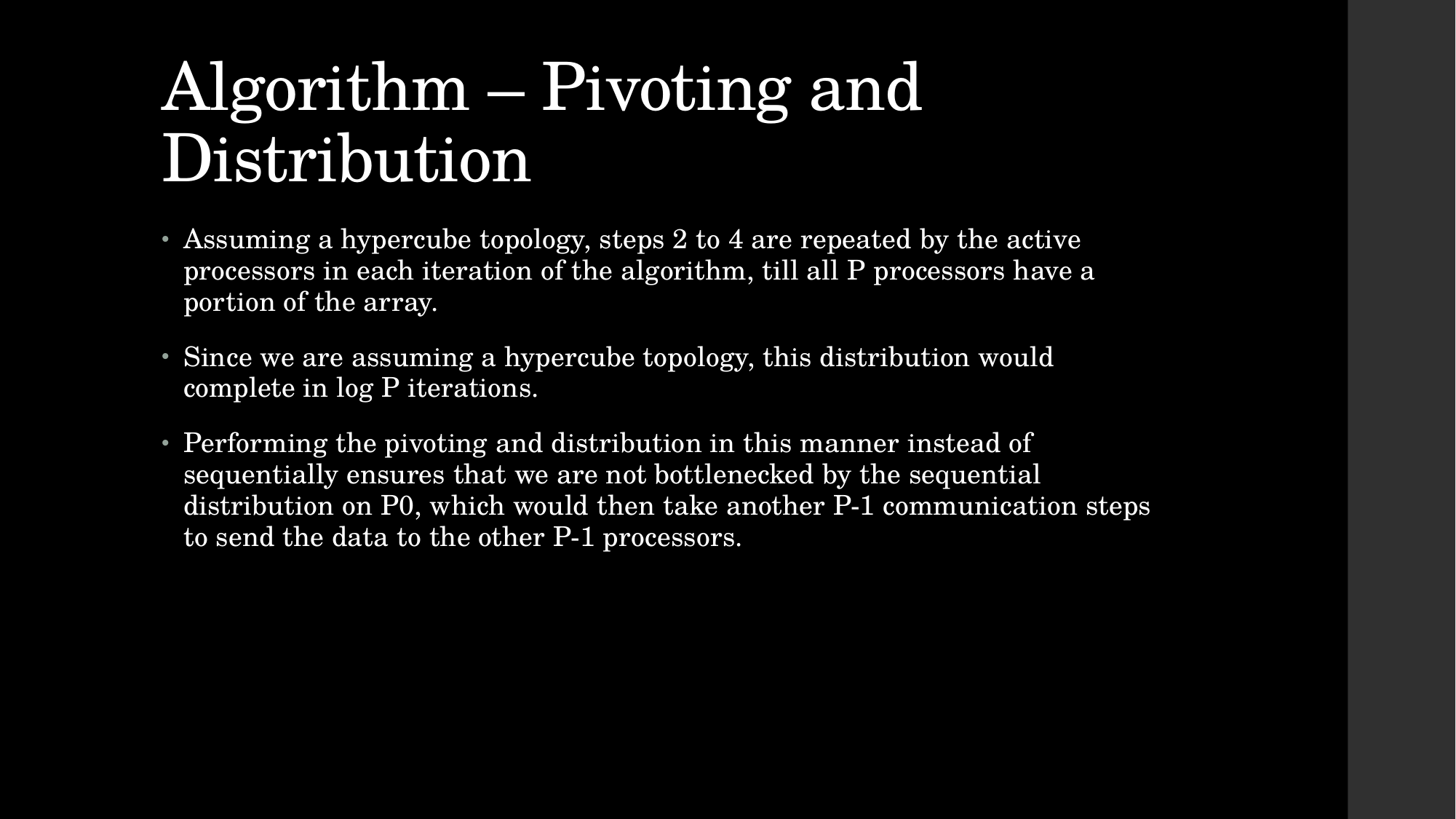

# Algorithm – Pivoting and Distribution
Assuming a hypercube topology, steps 2 to 4 are repeated by the active processors in each iteration of the algorithm, till all P processors have a portion of the array.
Since we are assuming a hypercube topology, this distribution would complete in log P iterations.
Performing the pivoting and distribution in this manner instead of sequentially ensures that we are not bottlenecked by the sequential distribution on P0, which would then take another P-1 communication steps to send the data to the other P-1 processors.